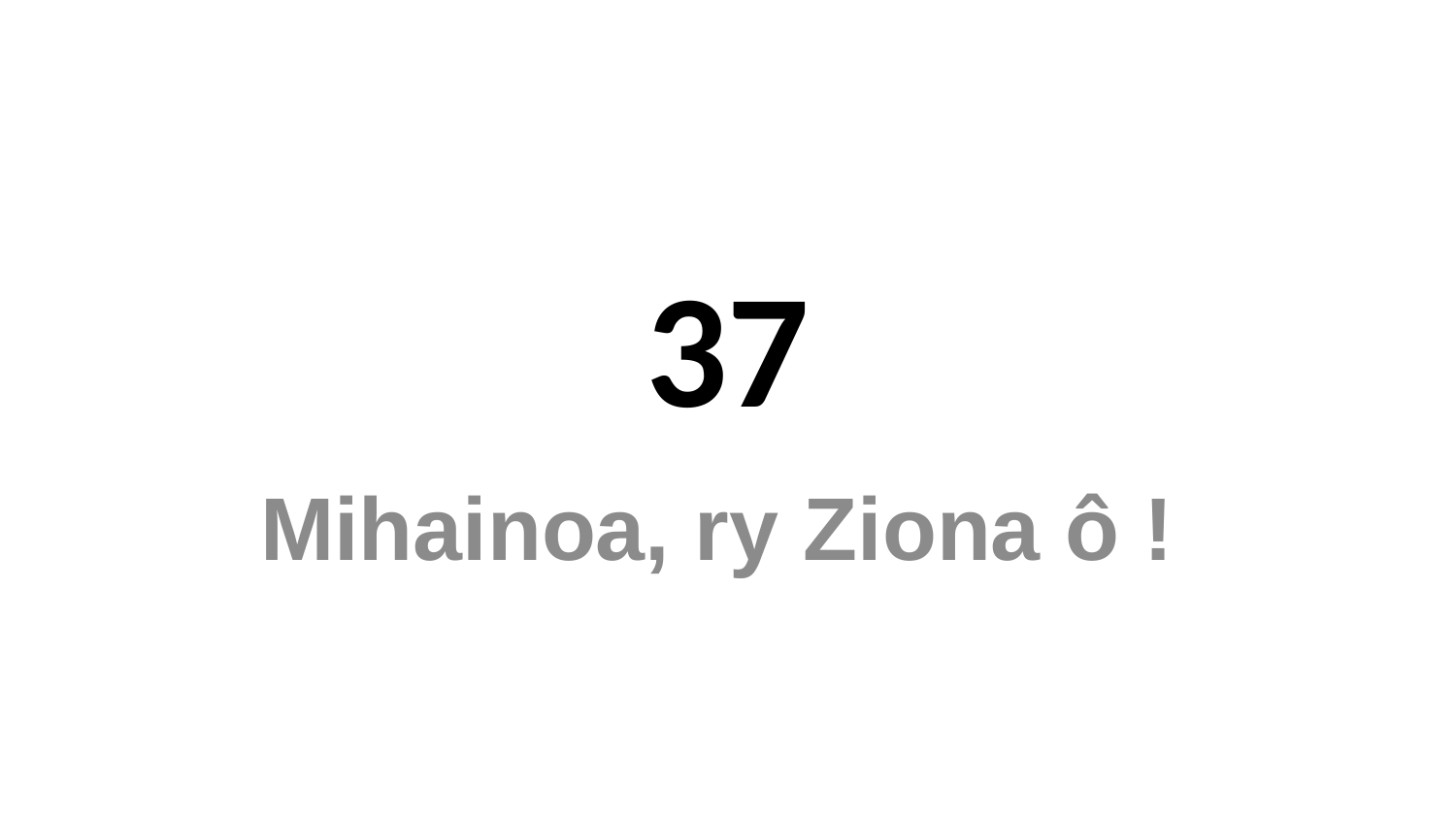

# 37
Mihainoa, ry Ziona ô !